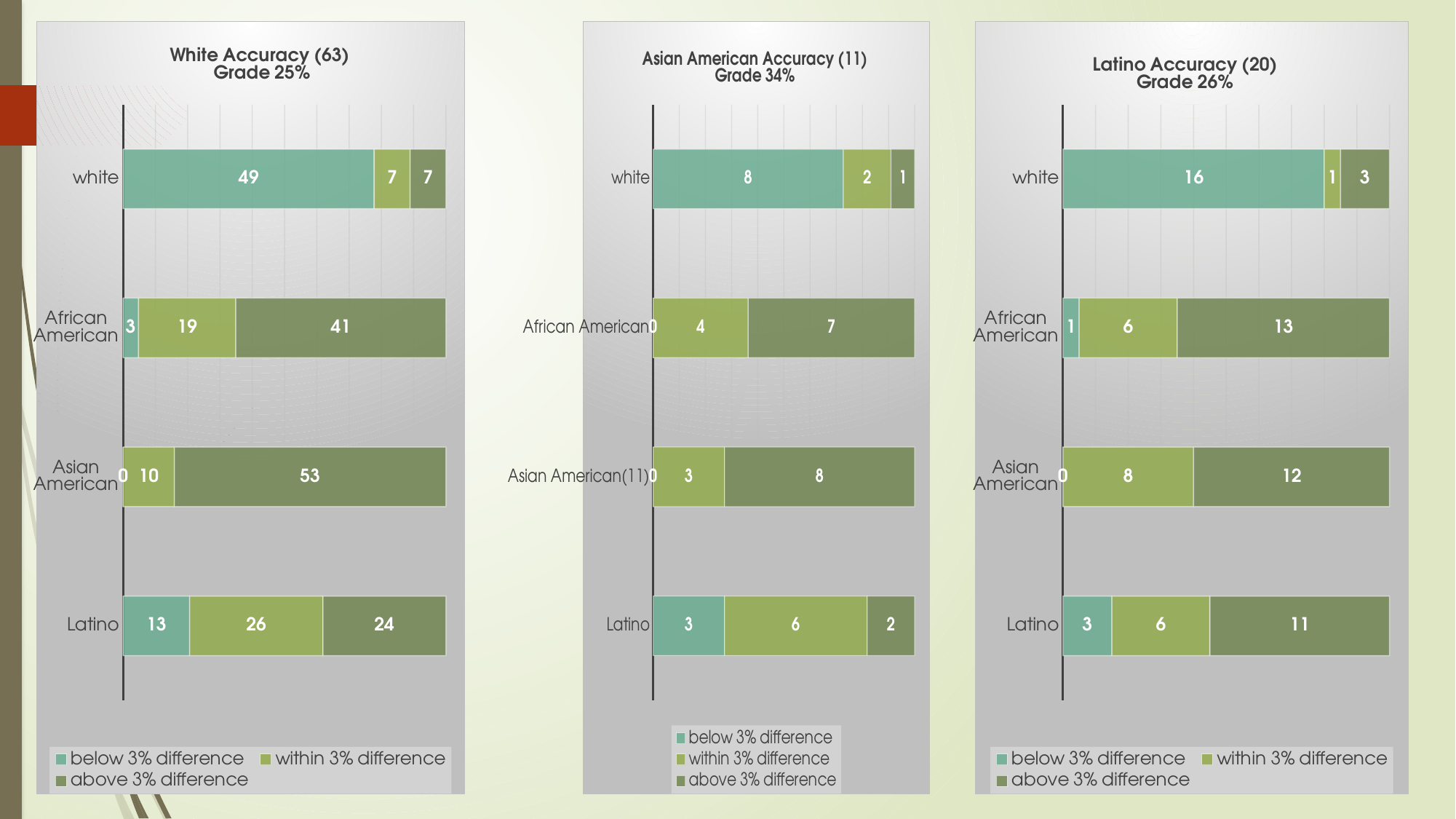

### Chart: White Accuracy (63)
Grade 25%

| Category | below 3% difference | within 3% difference | above 3% difference |
|---|---|---|---|
| Latino | 13.0 | 26.0 | 24.0 |
| Asian American | 0.0 | 10.0 | 53.0 |
| African American | 3.0 | 19.0 | 41.0 |
| white | 49.0 | 7.0 | 7.0 |

### Chart: Asian American Accuracy (11)
Grade 34%

| Category | below 3% difference | within 3% difference | above 3% difference |
|---|---|---|---|
| Latino | 3.0 | 6.0 | 2.0 |
| Asian American(11) | 0.0 | 3.0 | 8.0 |
| African American | 0.0 | 4.0 | 7.0 |
| white | 8.0 | 2.0 | 1.0 |

### Chart: Latino Accuracy (20)
Grade 26%

| Category | below 3% difference | within 3% difference | above 3% difference |
|---|---|---|---|
| Latino | 3.0 | 6.0 | 11.0 |
| Asian American | 0.0 | 8.0 | 12.0 |
| African American | 1.0 | 6.0 | 13.0 |
| white | 16.0 | 1.0 | 3.0 |